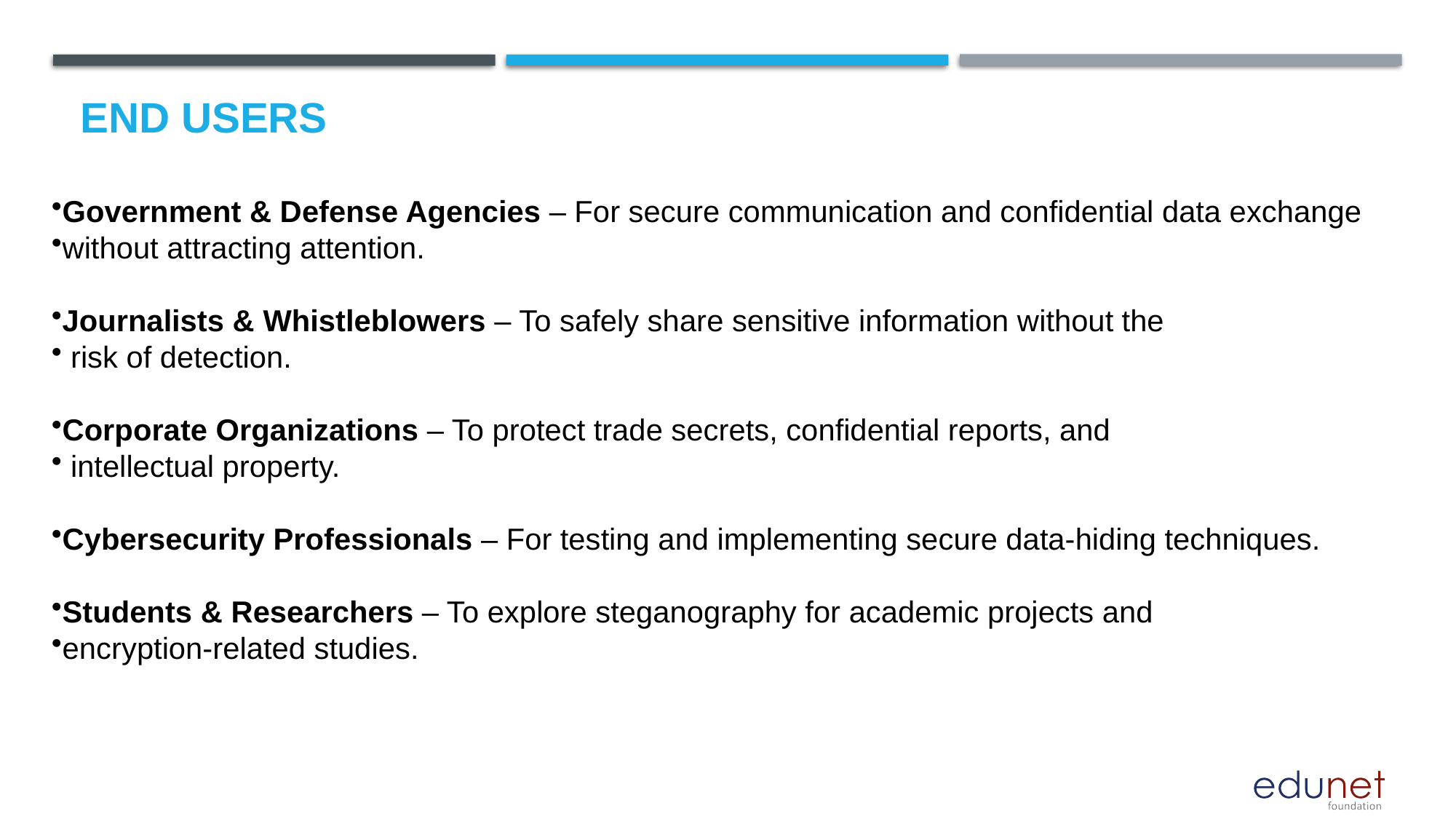

# End users
Government & Defense Agencies – For secure communication and confidential data exchange
without attracting attention.

Journalists & Whistleblowers – To safely share sensitive information without the
 risk of detection.

Corporate Organizations – To protect trade secrets, confidential reports, and
 intellectual property.

Cybersecurity Professionals – For testing and implementing secure data-hiding techniques.

Students & Researchers – To explore steganography for academic projects and
encryption-related studies.